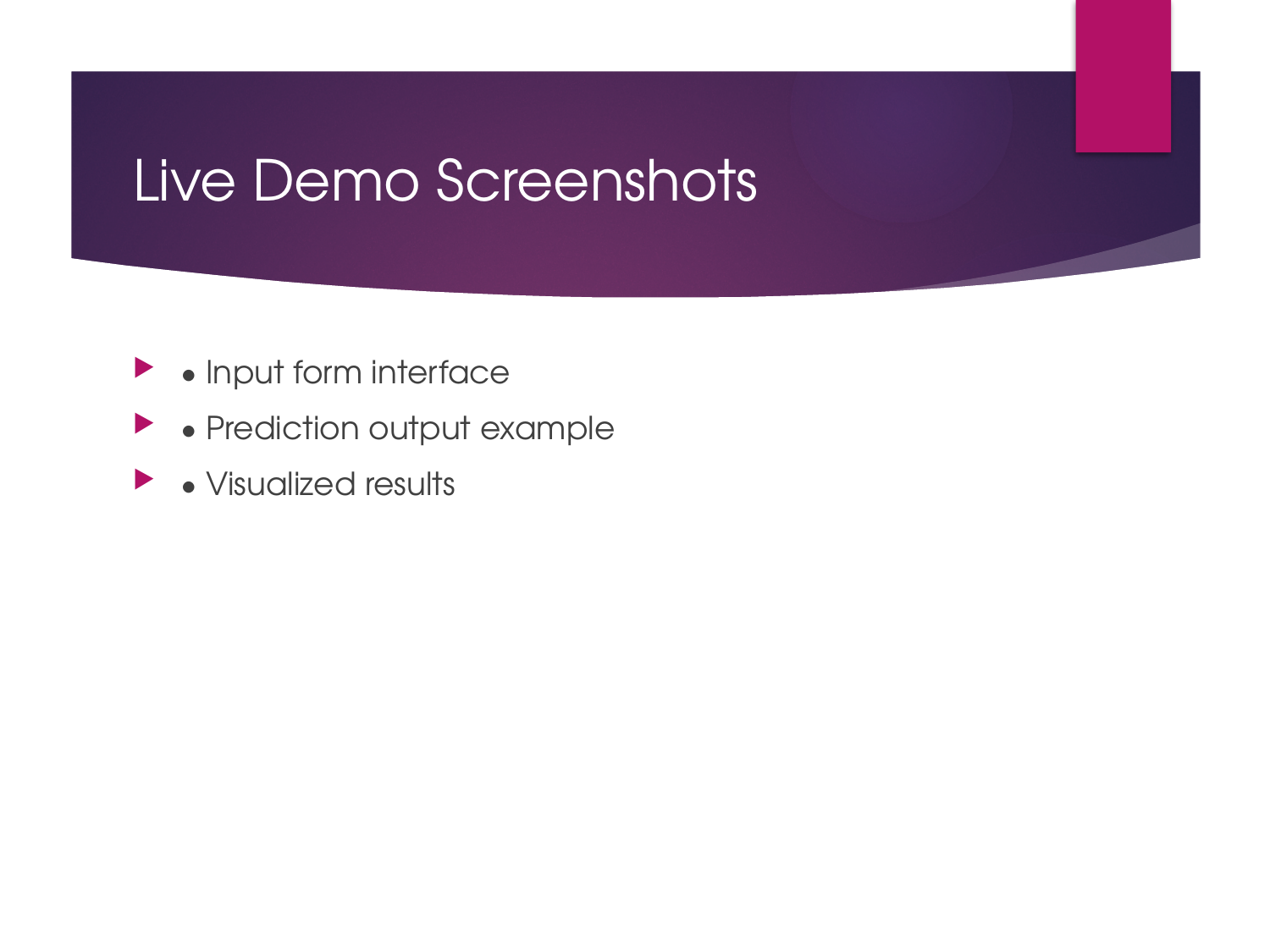

# Live Demo Screenshots
• Input form interface
• Prediction output example
• Visualized results